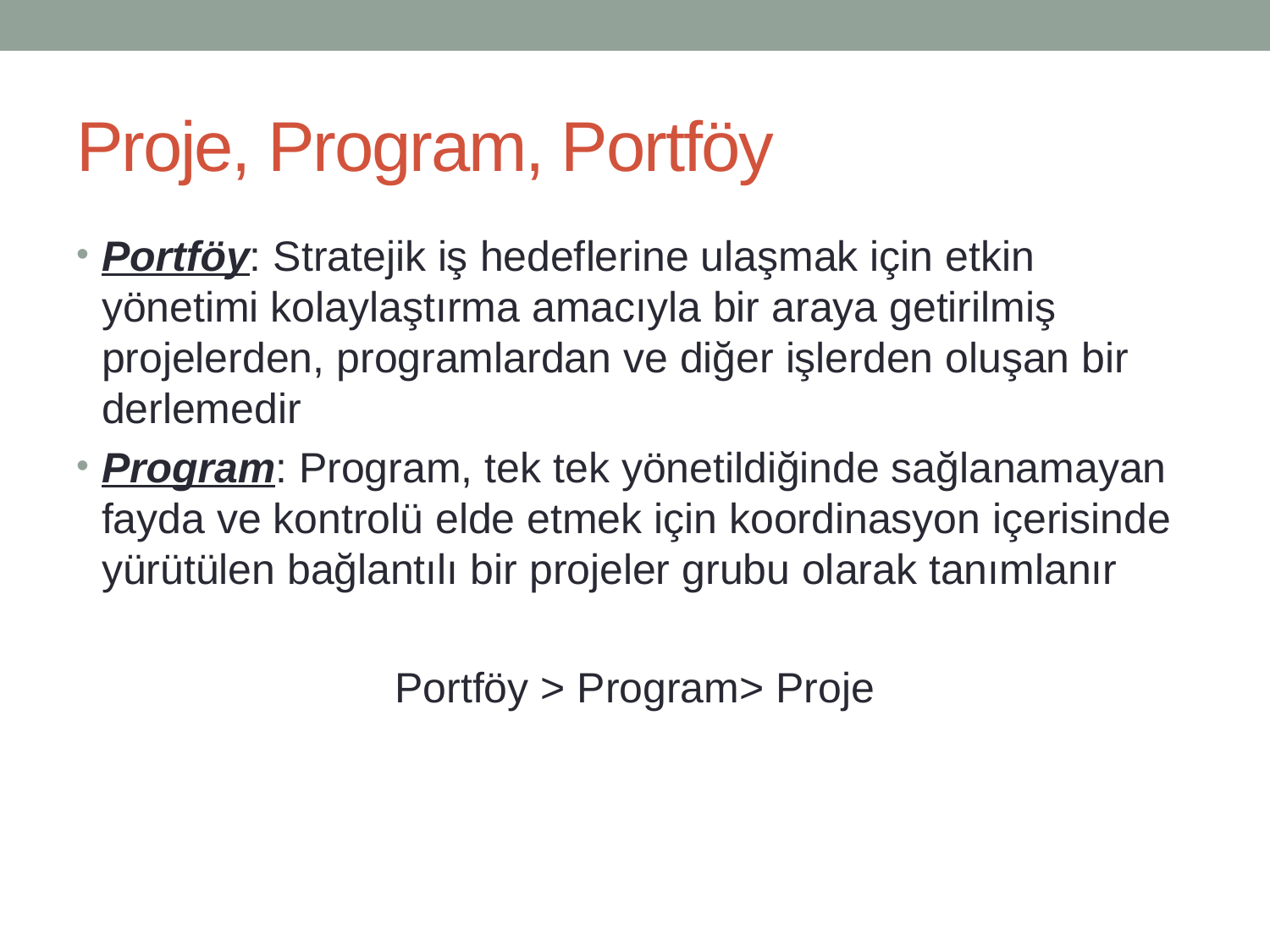

# Proje, Program, Portföy
Portföy: Stratejik iş hedeflerine ulaşmak için etkin yönetimi kolaylaştırma amacıyla bir araya getirilmiş projelerden, programlardan ve diğer işlerden oluşan bir derlemedir
Program: Program, tek tek yönetildiğinde sağlanamayan fayda ve kontrolü elde etmek için koordinasyon içerisinde yürütülen bağlantılı bir projeler grubu olarak tanımlanır

Portföy > Program> Proje